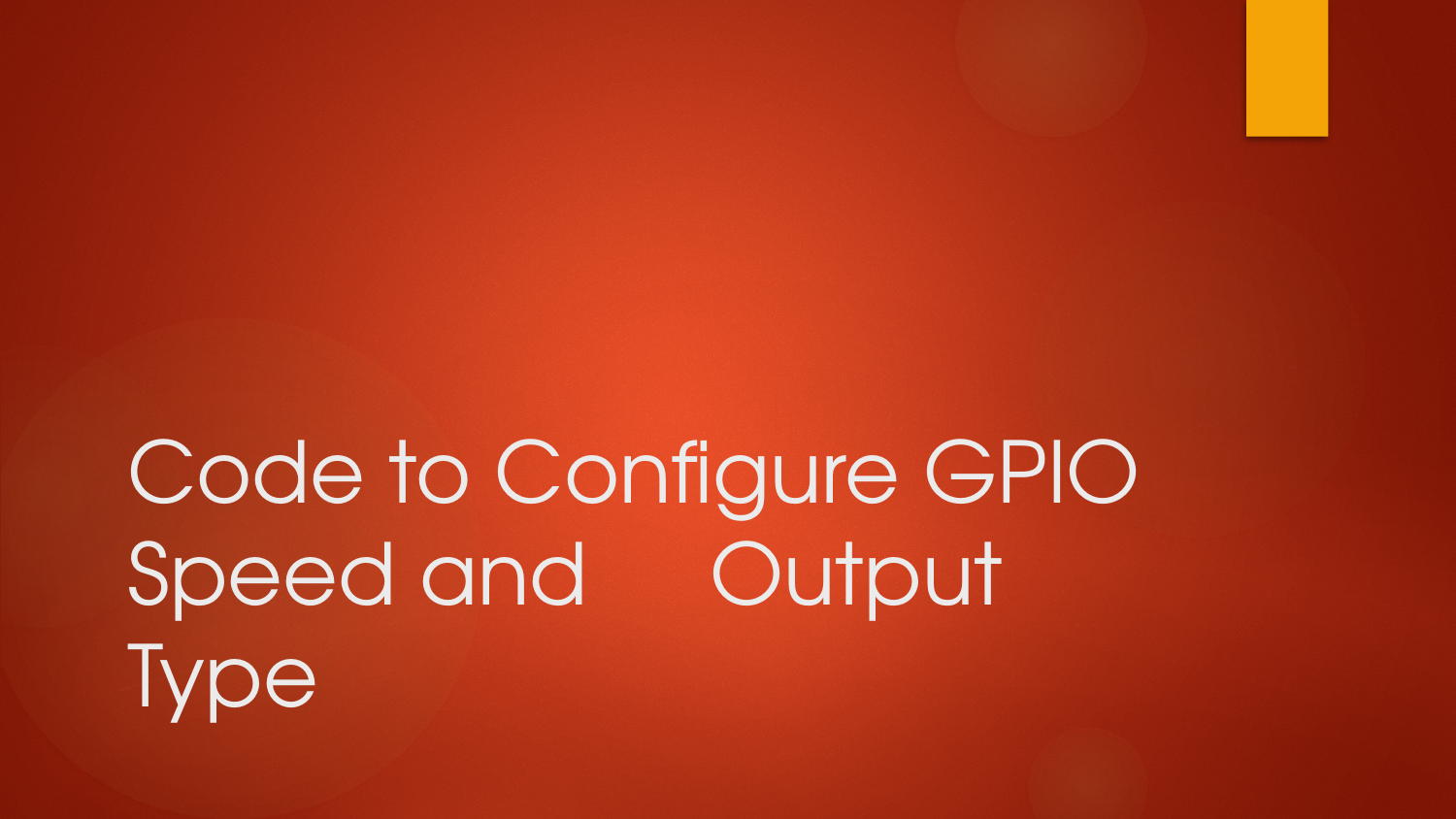

Code to Configure GPIO Speed and 	Output Type